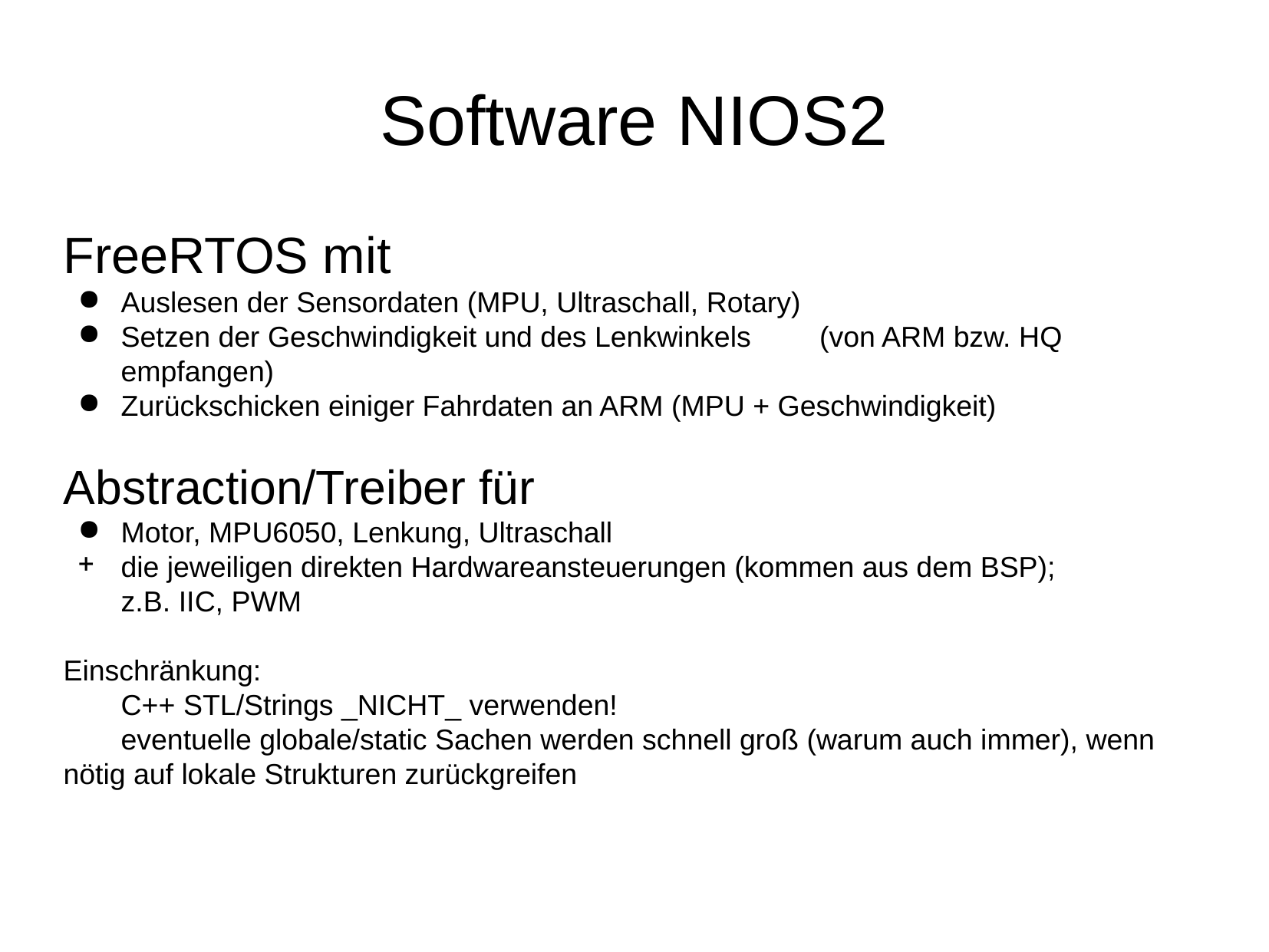

Software NIOS2
FreeRTOS mit
Auslesen der Sensordaten (MPU, Ultraschall, Rotary)
Setzen der Geschwindigkeit und des Lenkwinkels	 (von ARM bzw. HQ empfangen)
Zurückschicken einiger Fahrdaten an ARM (MPU + Geschwindigkeit)

Abstraction/Treiber für
Motor, MPU6050, Lenkung, Ultraschall
die jeweiligen direkten Hardwareansteuerungen (kommen aus dem BSP);             z.B. IIC, PWM

Einschränkung:
C++ STL/Strings _NICHT_ verwenden!
eventuelle globale/static Sachen werden schnell groß (warum auch immer), wenn nötig auf lokale Strukturen zurückgreifen